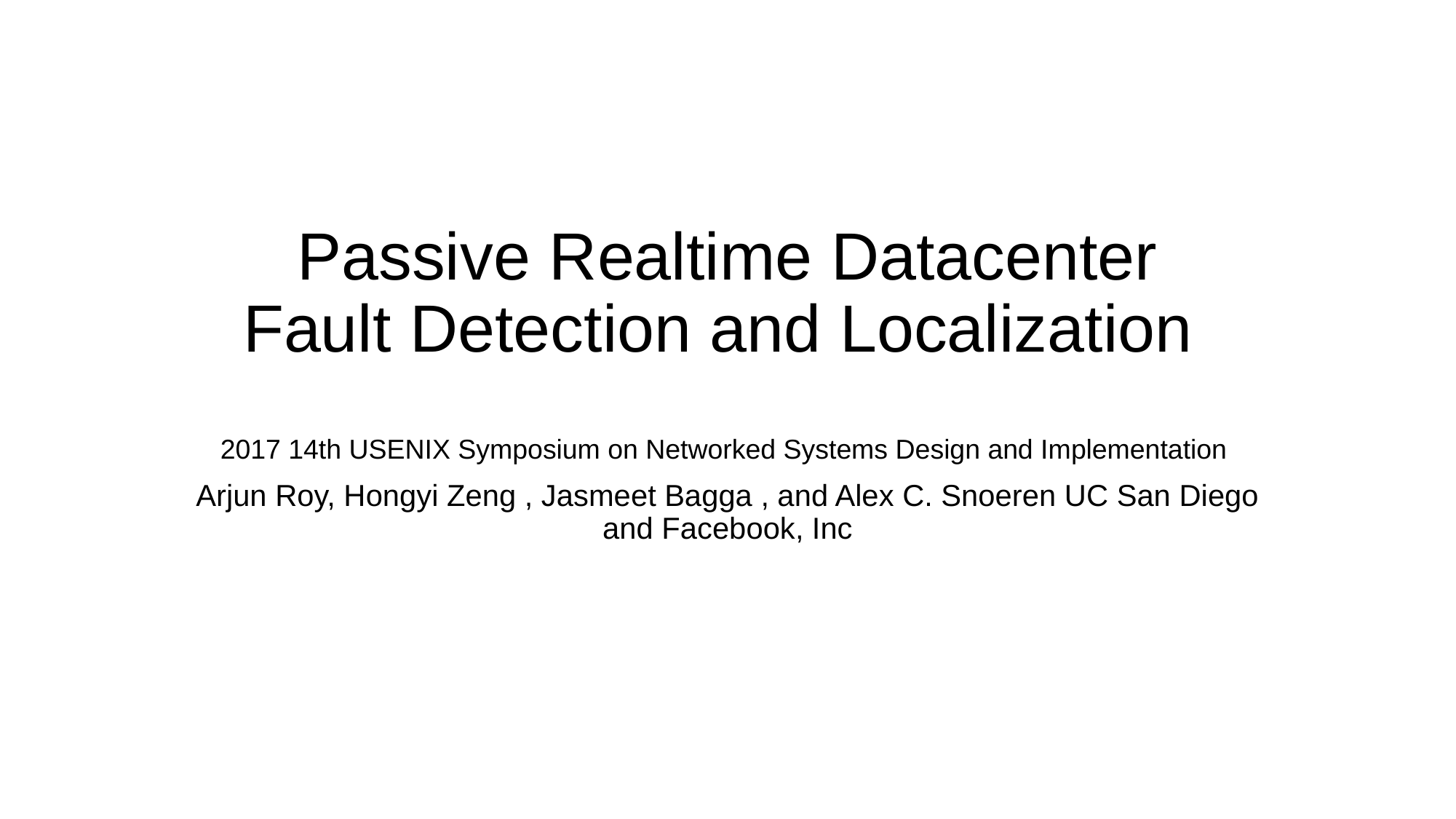

# Passive Realtime Datacenter Fault Detection and Localization
2017 14th USENIX Symposium on Networked Systems Design and Implementation
Arjun Roy, Hongyi Zeng , Jasmeet Bagga , and Alex C. Snoeren UC San Diego and Facebook, Inc